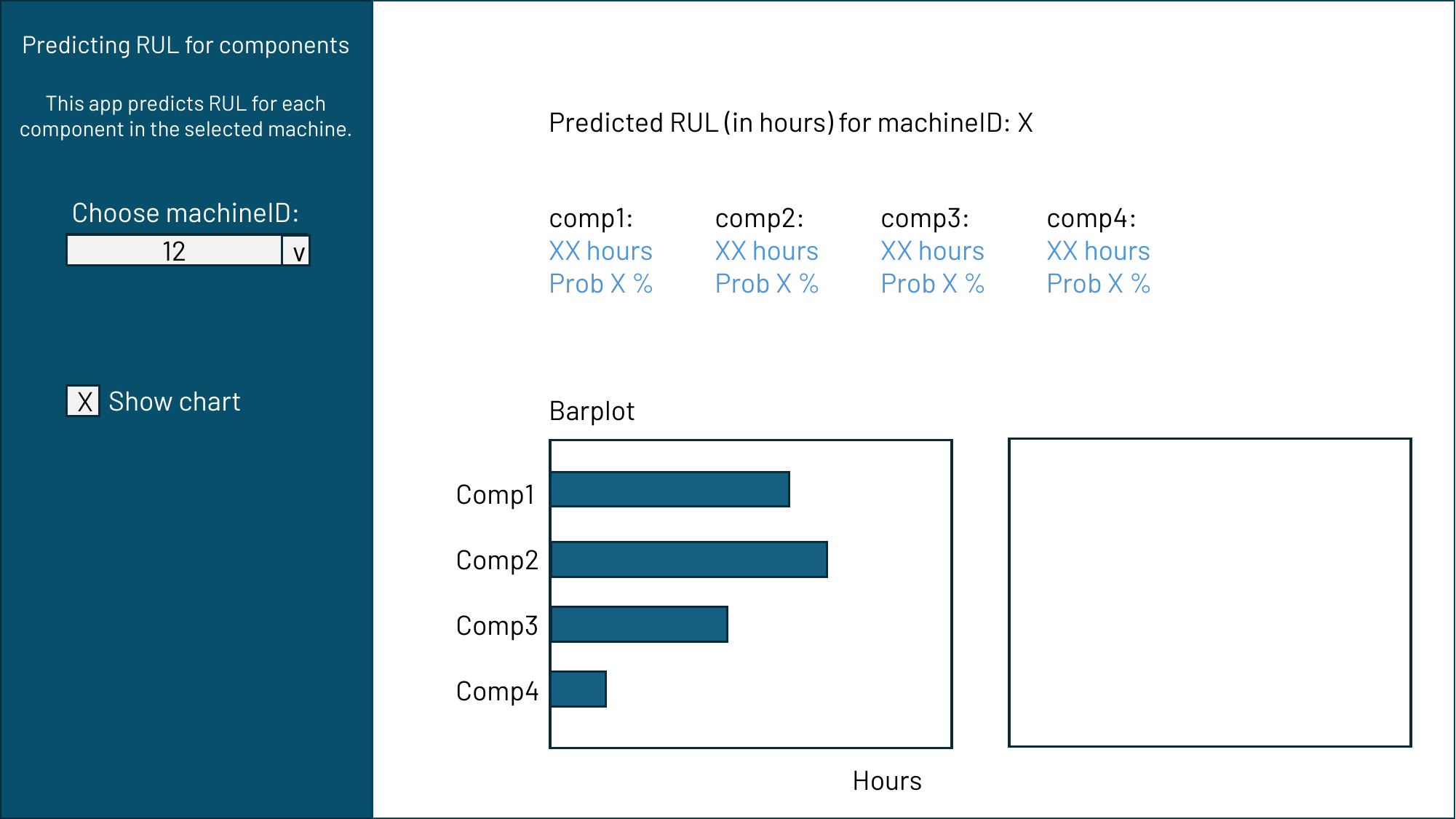

Predicting RUL for components
This app predicts RUL for each component in the selected machine.
Predicted RUL (in hours) for machineID: X
Choose machineID:
comp1:
XX hours
Prob X %
comp2:
XX hours
Prob X %
comp4:
XX hours
Prob X %
comp3:
XX hours
Prob X %

12
v
Show chart
X
Barplot

Comp1

Comp2

Comp3

Comp4

Hours